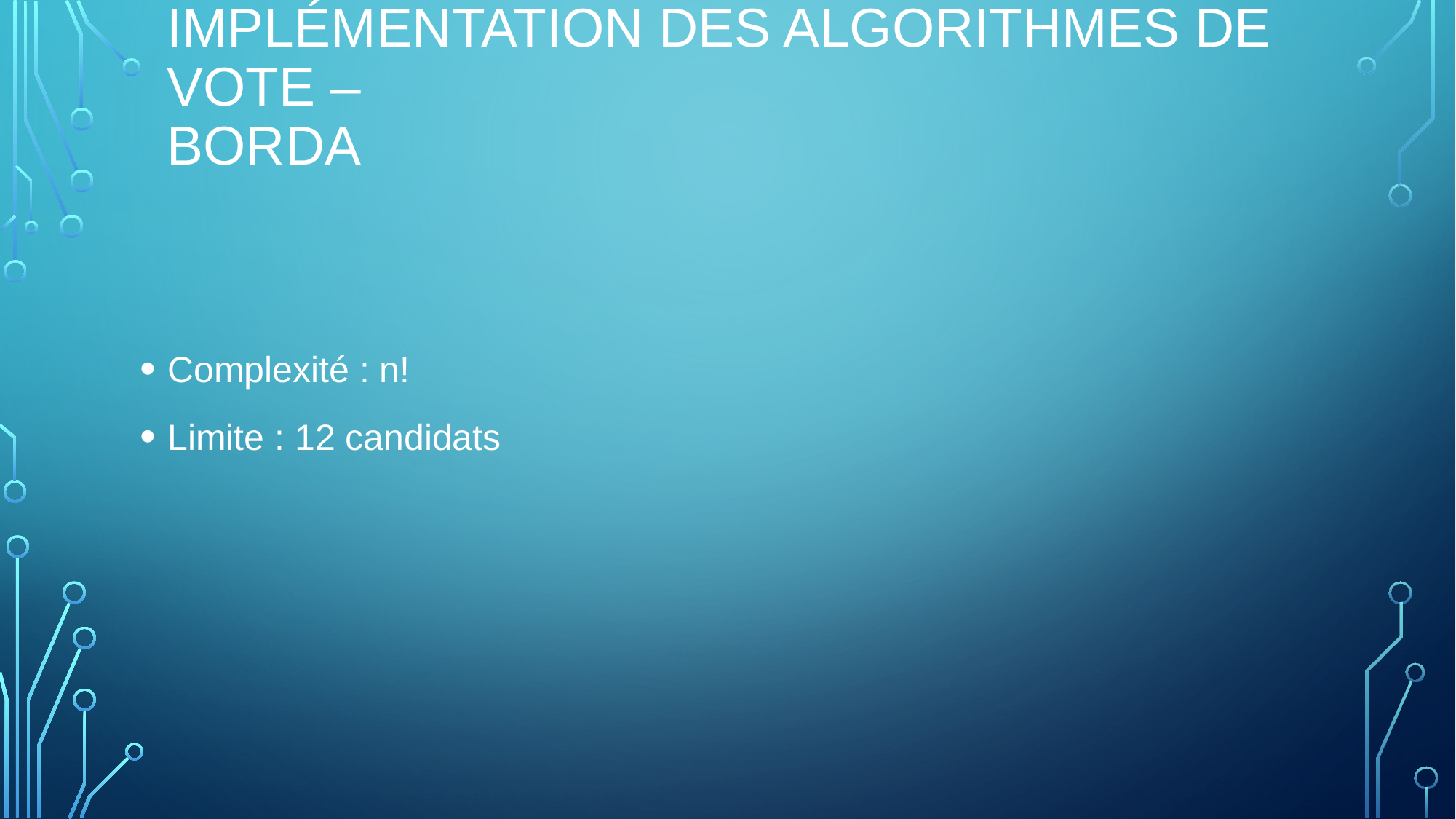

# Implémentation DES ALGORITHMES DE VOTE – BORDA
Complexité : n!
Limite : 12 candidats